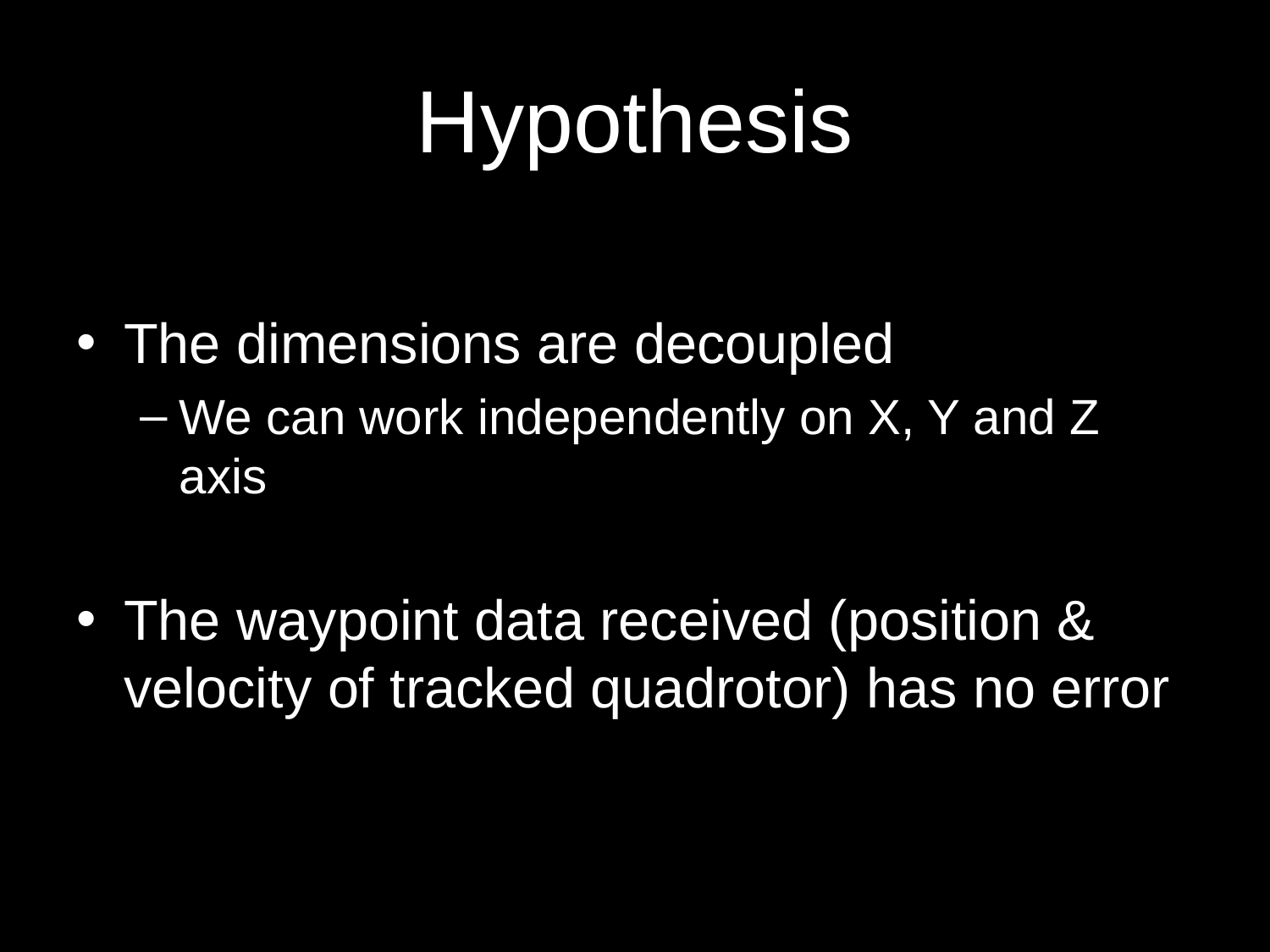

# Hypothesis

The dimensions are decoupled
We can work independently on X, Y and Z axis

The waypoint data received (position & velocity of tracked quadrotor) has no error